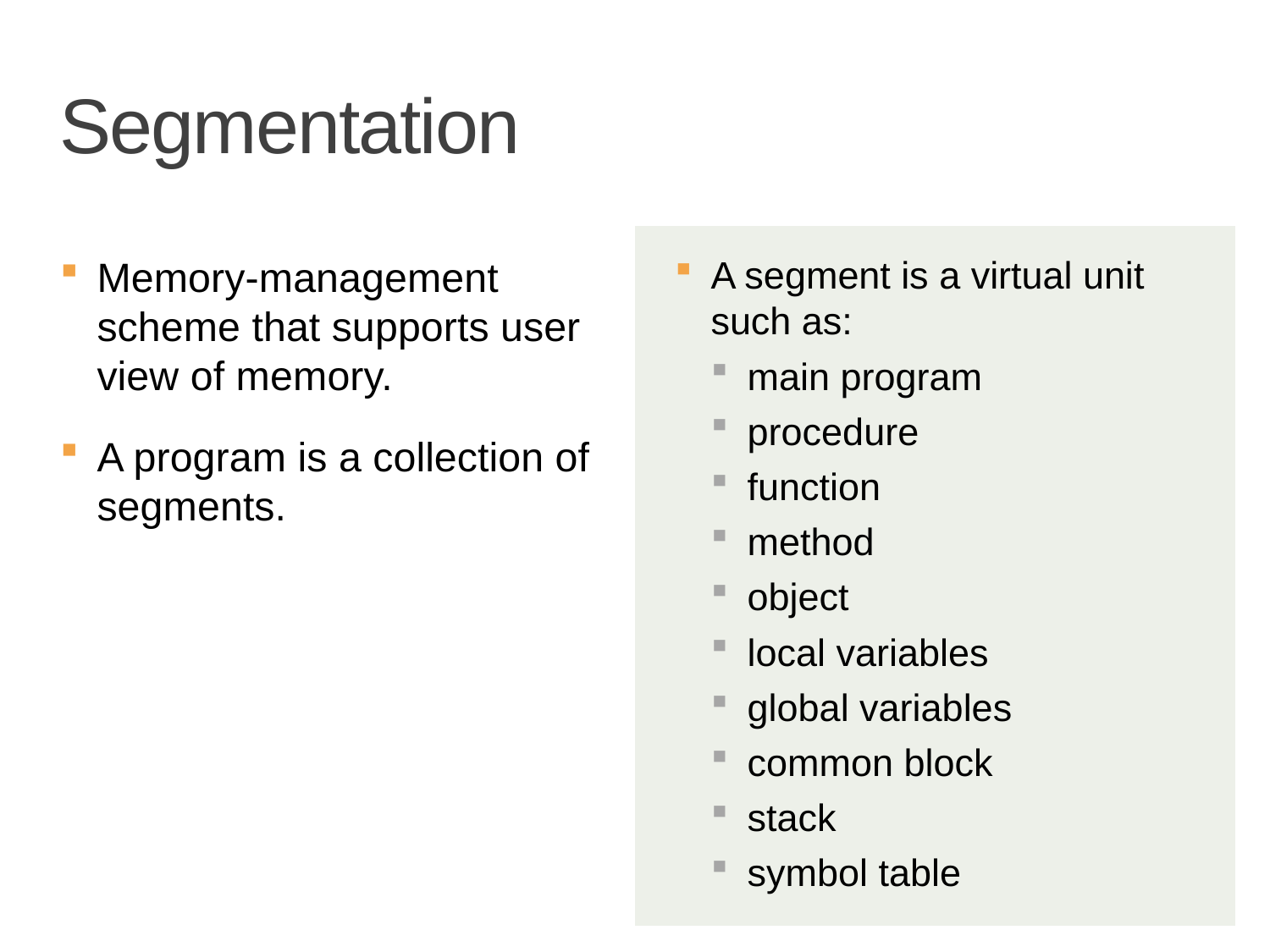

# Segmentation

Memory-management scheme that supports user view of memory.
A program is a collection of segments.
A segment is a virtual unit such as:
main program
procedure
function
method
object
local variables
global variables
common block
stack
symbol table